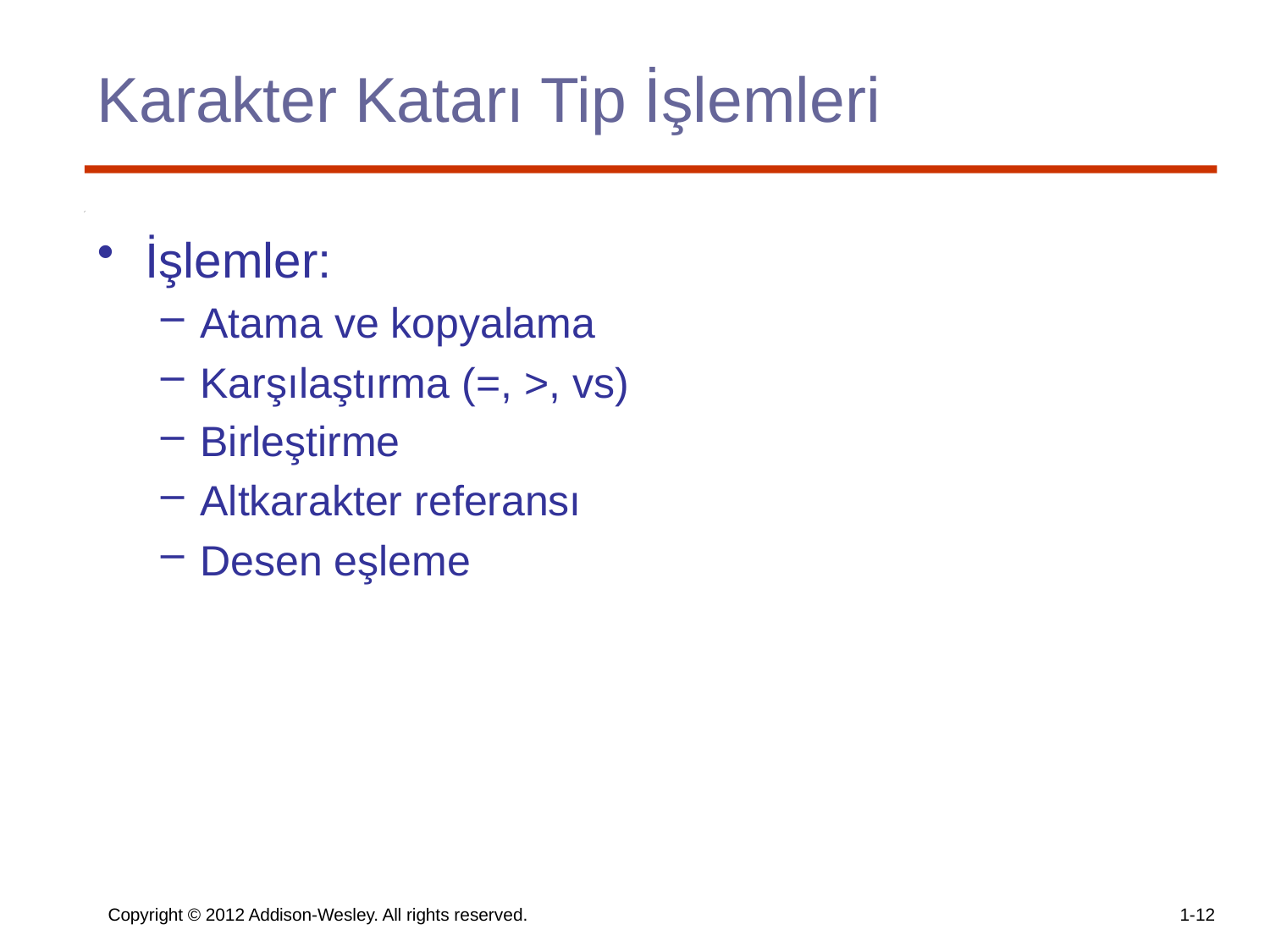

# Karakter Katarı Tip İşlemleri
İşlemler:
Atama ve kopyalama
Karşılaştırma (=, >, vs)
Birleştirme
Altkarakter referansı
Desen eşleme
Copyright © 2012 Addison-Wesley. All rights reserved.
1-12